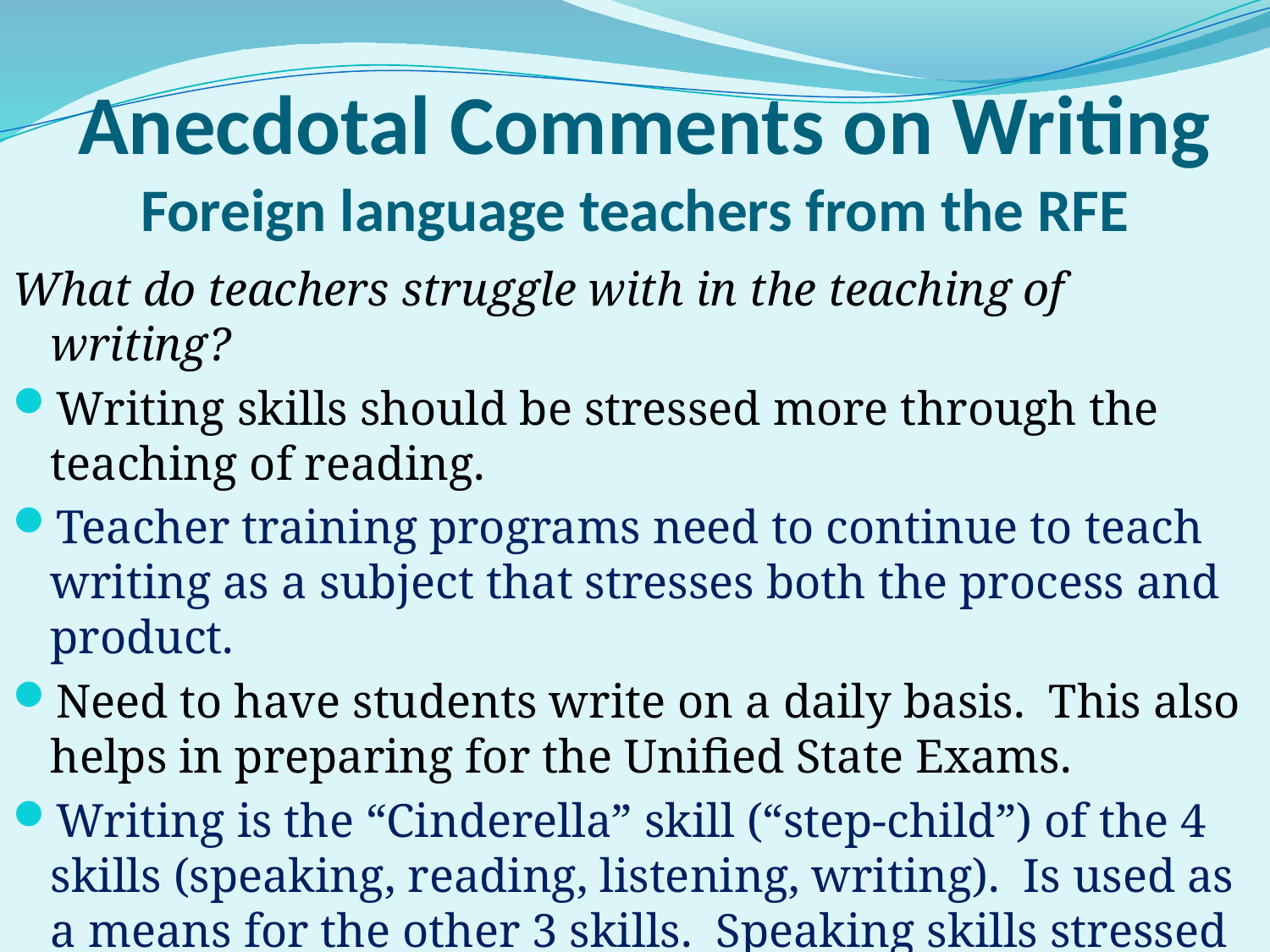

# Anecdotal Comments on Writing Foreign language teachers from the RFE
What do teachers struggle with in the teaching of writing?
Writing skills should be stressed more through the teaching of reading.
Teacher training programs need to continue to teach writing as a subject that stresses both the process and product.
Need to have students write on a daily basis.  This also helps in preparing for the Unified State Exams.
Writing is the “Cinderella” skill (“step-child”) of the 4 skills (speaking, reading, listening, writing).  Is used as a means for the other 3 skills.  Speaking skills stressed more than writing.
Russia is based on an oral tradition (Tolstoy emphasized this).